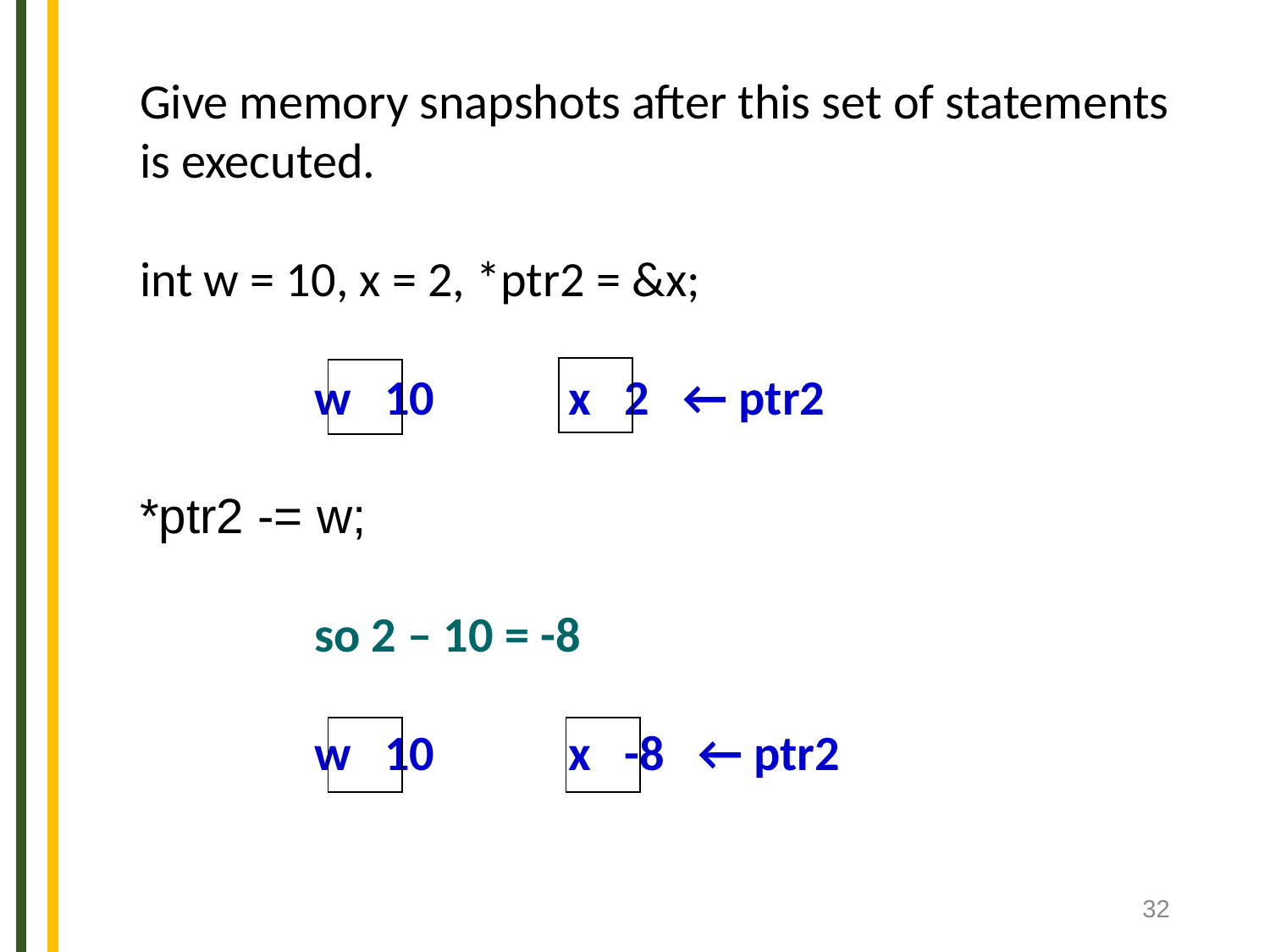

Give memory snapshots after this set of statements
is executed.

int w = 10, x = 2, *ptr2 = &x;

		w   10		x   2   ← ptr2

*ptr2 -= w;

		so 2 – 10 = -8

		w   10		x   -8   ← ptr2

32